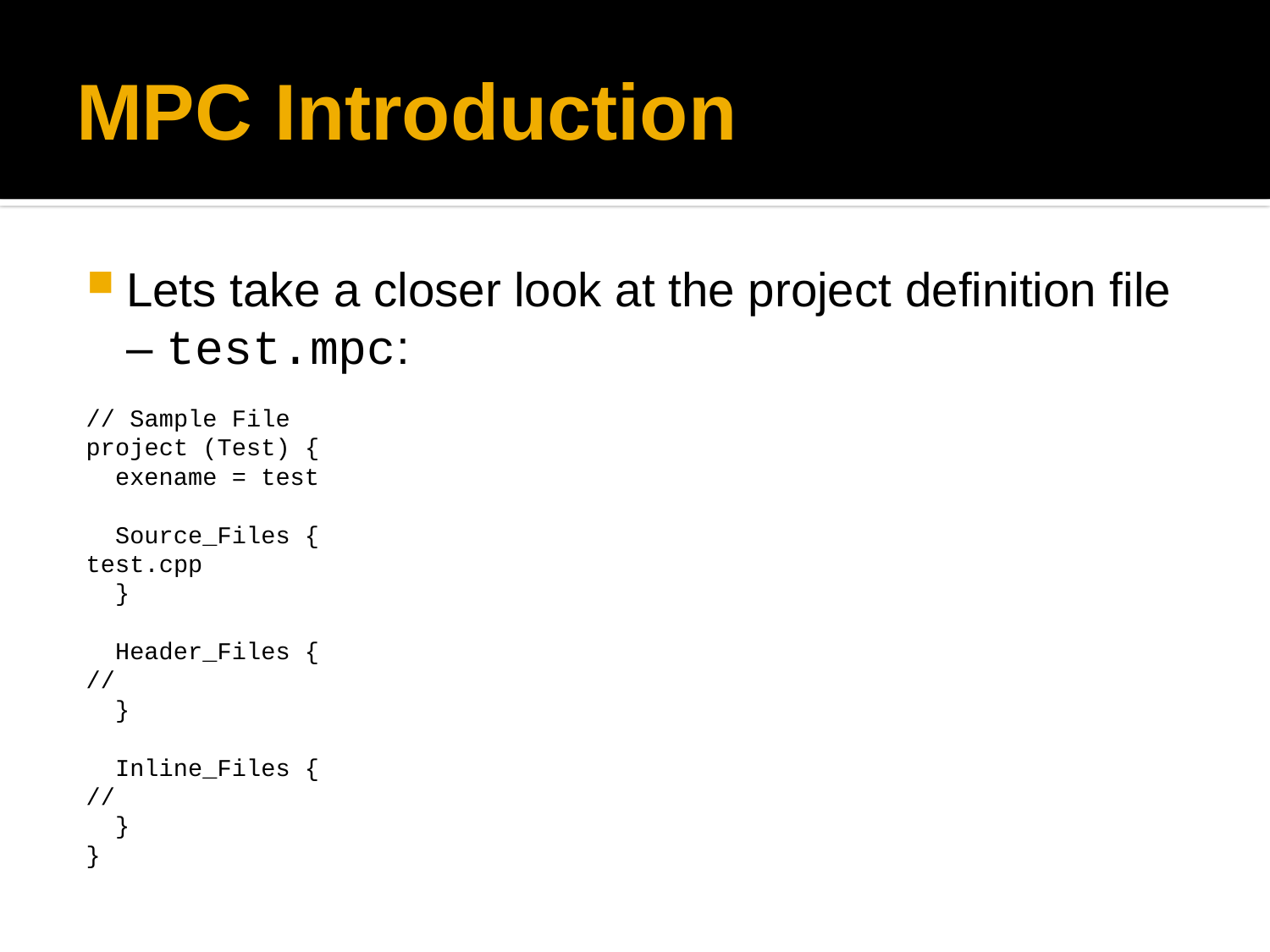

# MPC Introduction
Lets take a closer look at the project definition file – test.mpc:

// Sample File
project (Test) {
  exename = test

  Source_Files {
	test.cpp
  }

  Header_Files {
	//
  }

  Inline_Files {
	//
  }
}